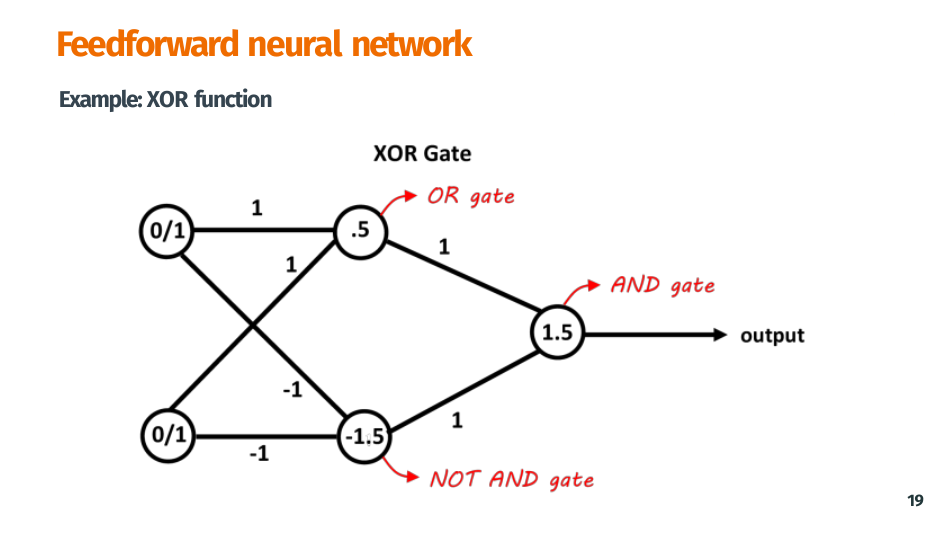

Feedforward neural network
Example: XOR function

19